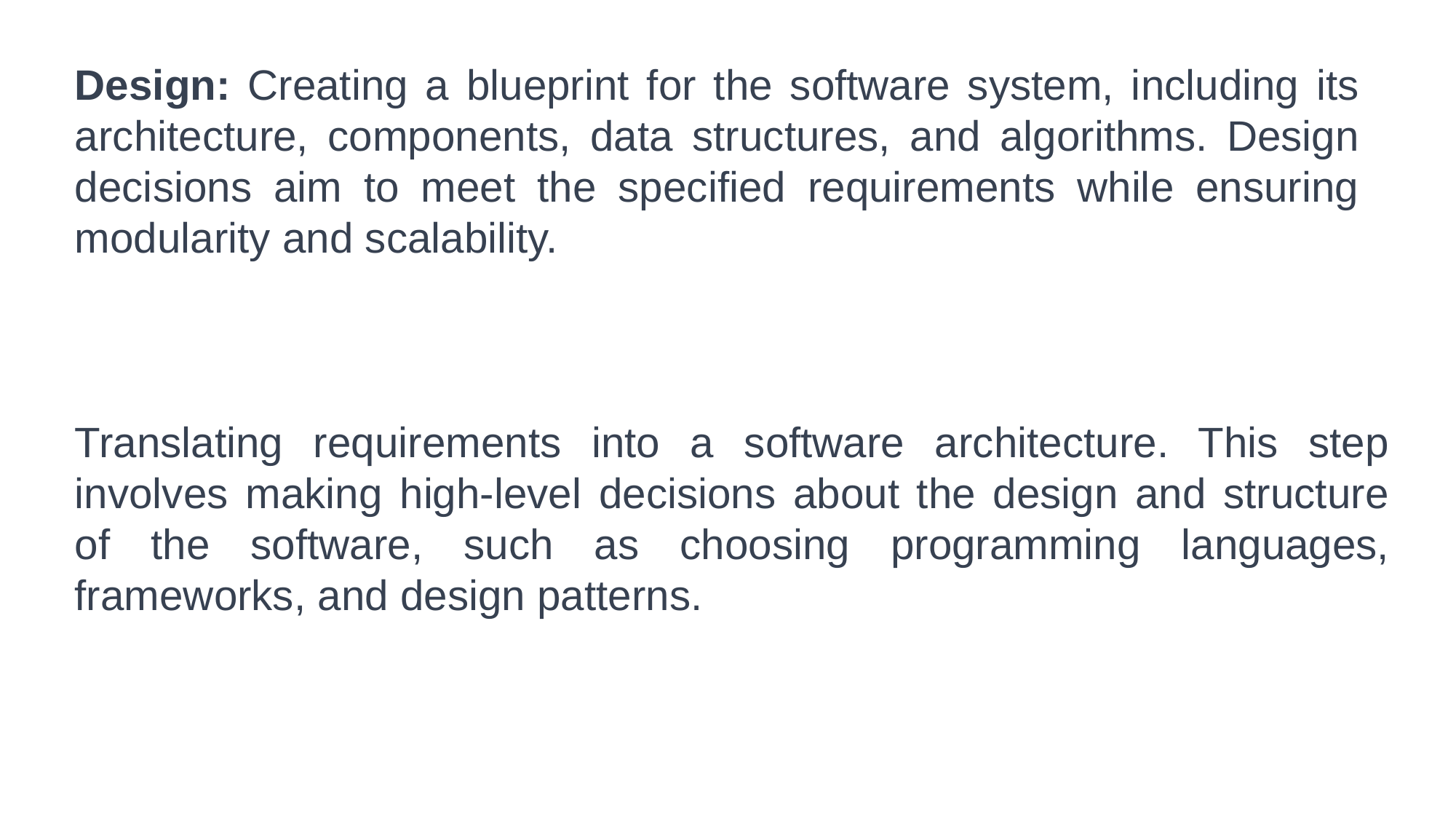

Design: Creating a blueprint for the software system, including its architecture, components, data structures, and algorithms. Design decisions aim to meet the specified requirements while ensuring modularity and scalability.
Translating requirements into a software architecture. This step involves making high-level decisions about the design and structure of the software, such as choosing programming languages, frameworks, and design patterns.